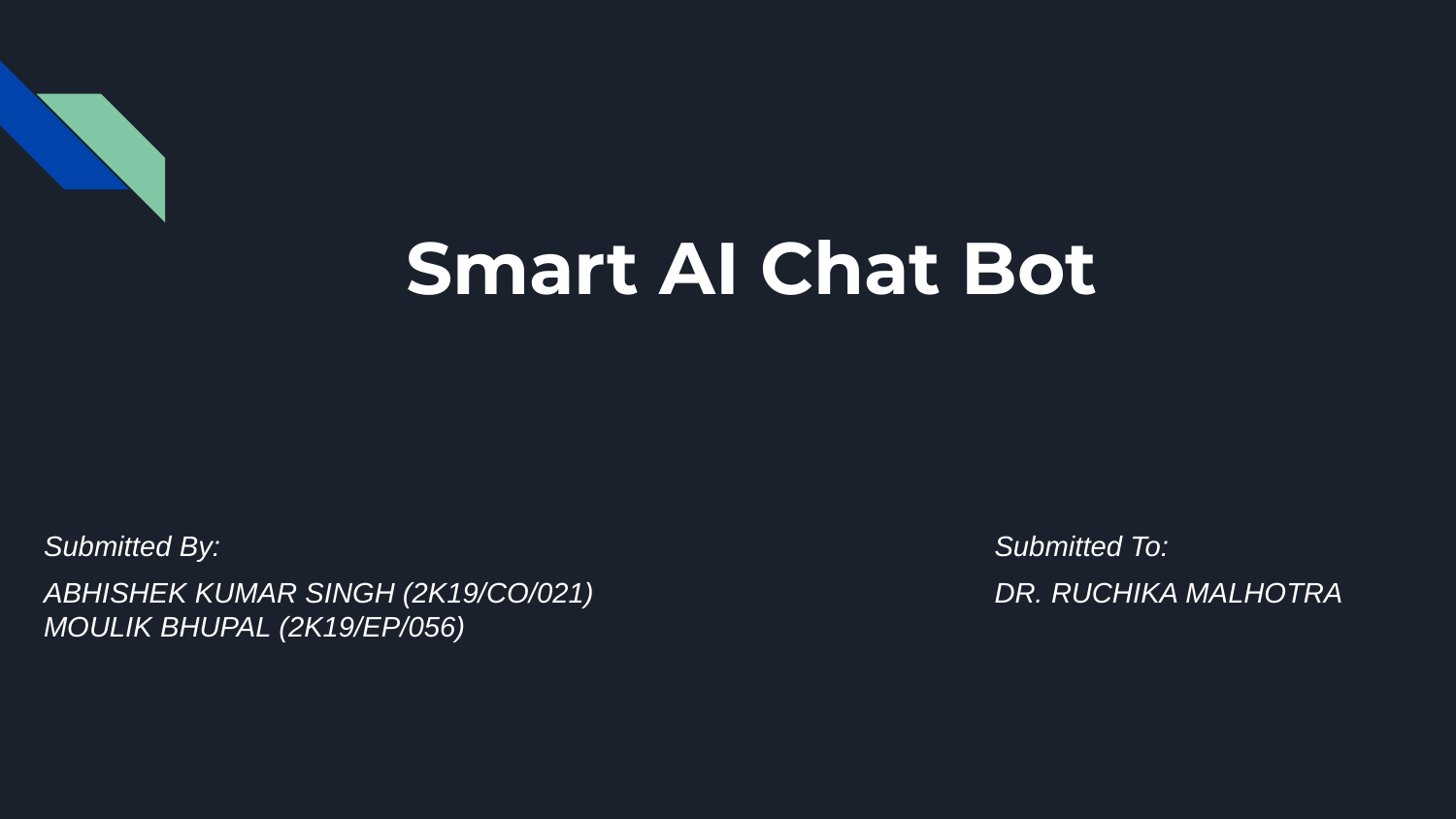

# Smart AI Chat Bot

Submitted By:

ABHISHEK KUMAR SINGH (2K19/CO/021) MOULIK BHUPAL (2K19/EP/056)
Submitted To:

DR. RUCHIKA MALHOTRA